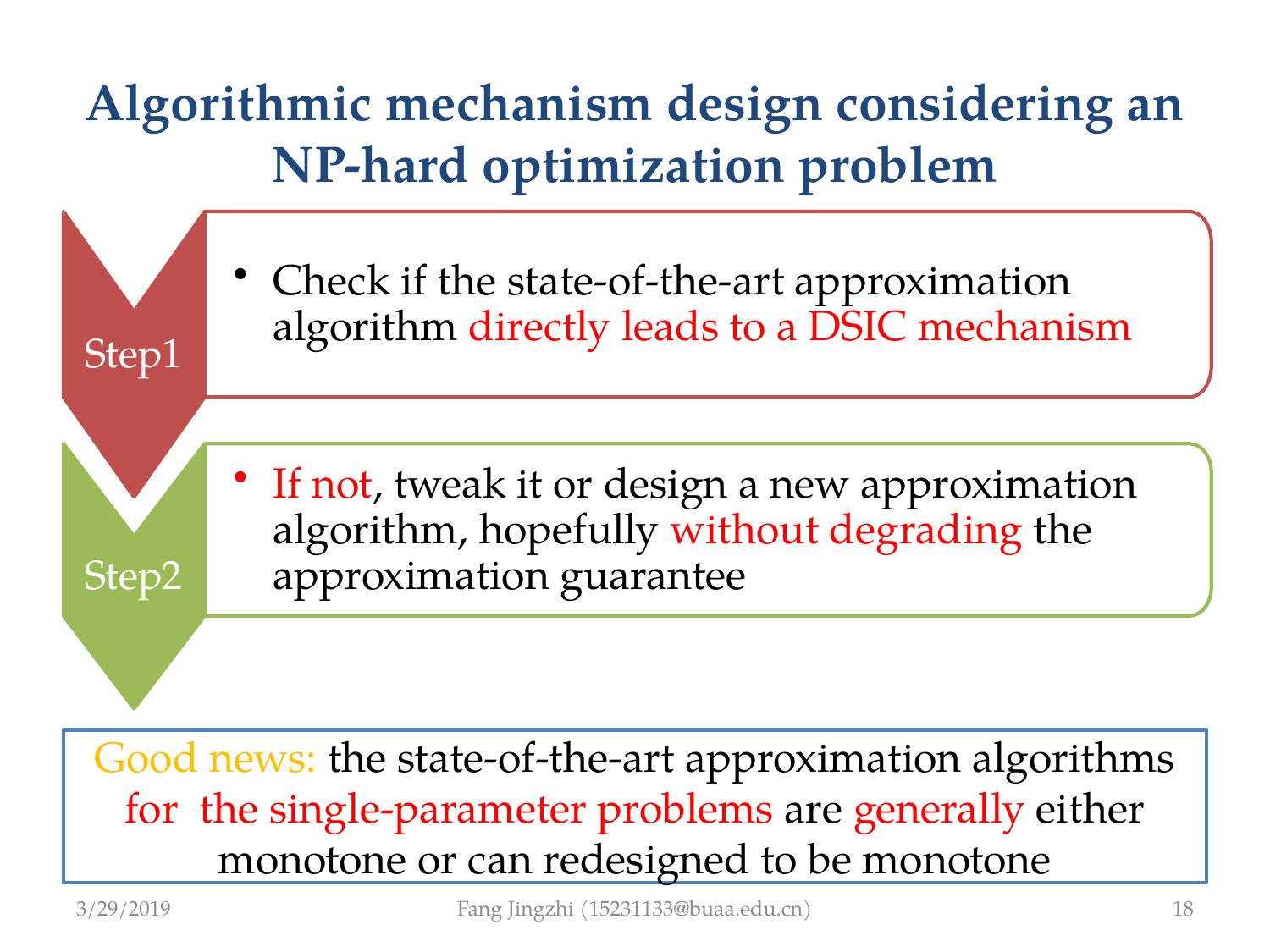

# Algorithmic mechanism design considering an NP-hard optimization problem
Step1
Check if the state-of-the-art approximation algorithm directly leads to a DSIC mechanism
Step2
If not, tweak it or design a new approximation algorithm, hopefully without degrading the approximation guarantee
Good news: the state-of-the-art approximation algorithms for  the single-parameter problems are generally either monotone or can redesigned to be monotone
3/29/2019
Fang Jingzhi (15231133@buaa.edu.cn)
18